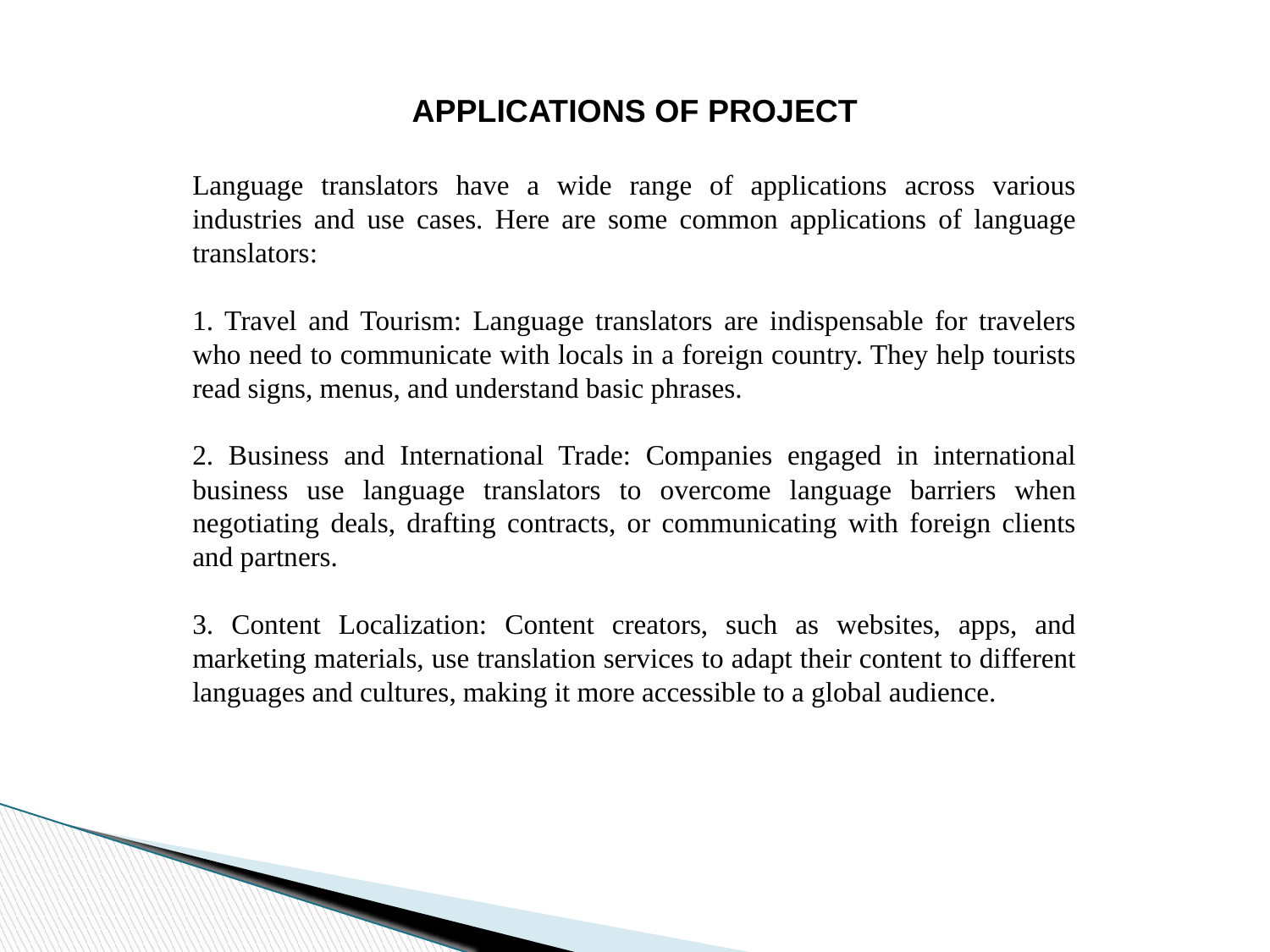

APPLICATIONS OF PROJECT

Language translators have a wide range of applications across various industries and use cases. Here are some common applications of language translators:

1. Travel and Tourism: Language translators are indispensable for travelers who need to communicate with locals in a foreign country. They help tourists read signs, menus, and understand basic phrases.

2. Business and International Trade: Companies engaged in international business use language translators to overcome language barriers when negotiating deals, drafting contracts, or communicating with foreign clients and partners.

3. Content Localization: Content creators, such as websites, apps, and marketing materials, use translation services to adapt their content to different languages and cultures, making it more accessible to a global audience.